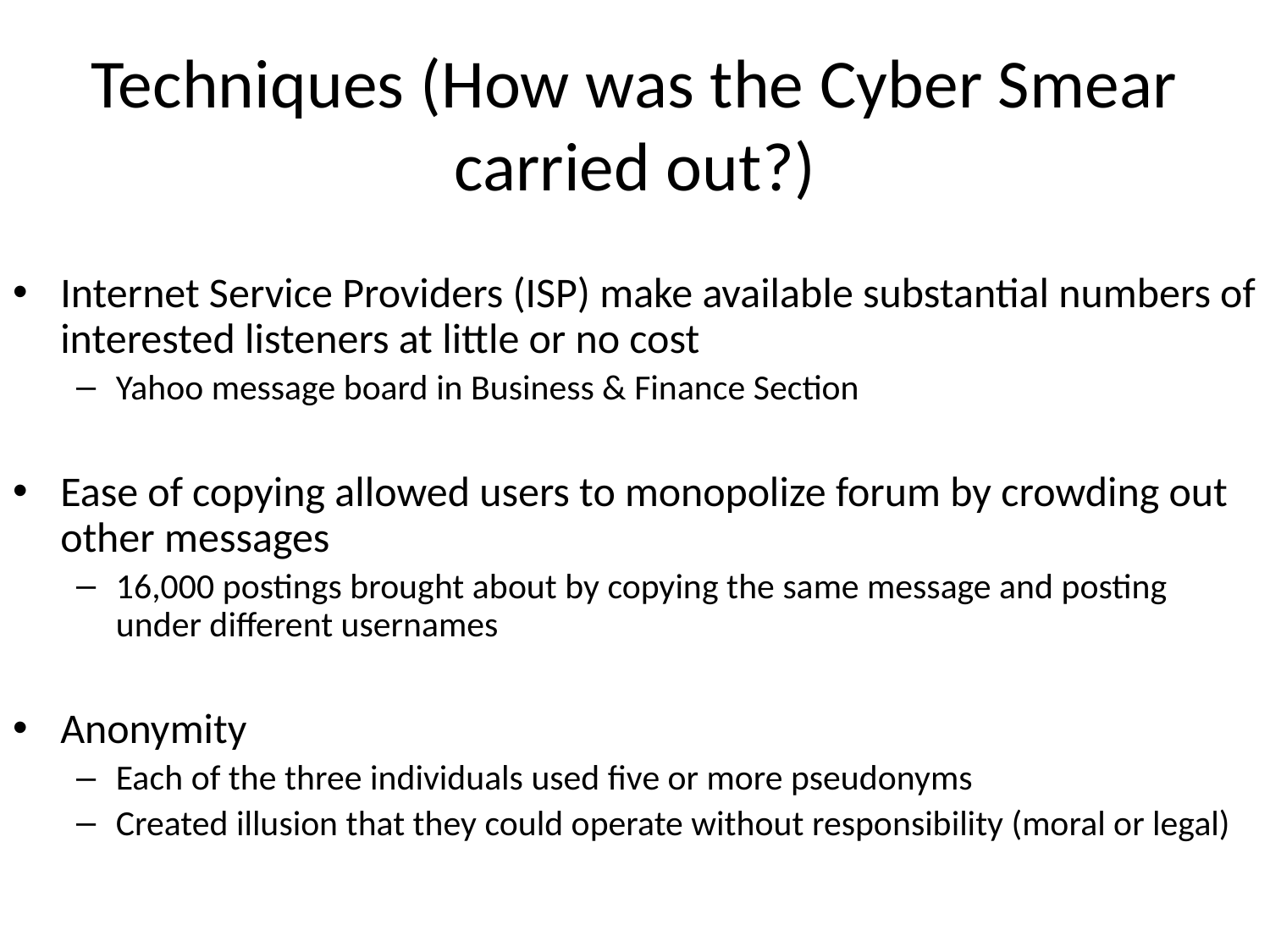

# Techniques (How was the Cyber Smear carried out?)
Internet Service Providers (ISP) make available substantial numbers of interested listeners at little or no cost
Yahoo message board in Business & Finance Section

Ease of copying allowed users to monopolize forum by crowding out other messages
16,000 postings brought about by copying the same message and posting under different usernames

Anonymity
Each of the three individuals used five or more pseudonyms
Created illusion that they could operate without responsibility (moral or legal)